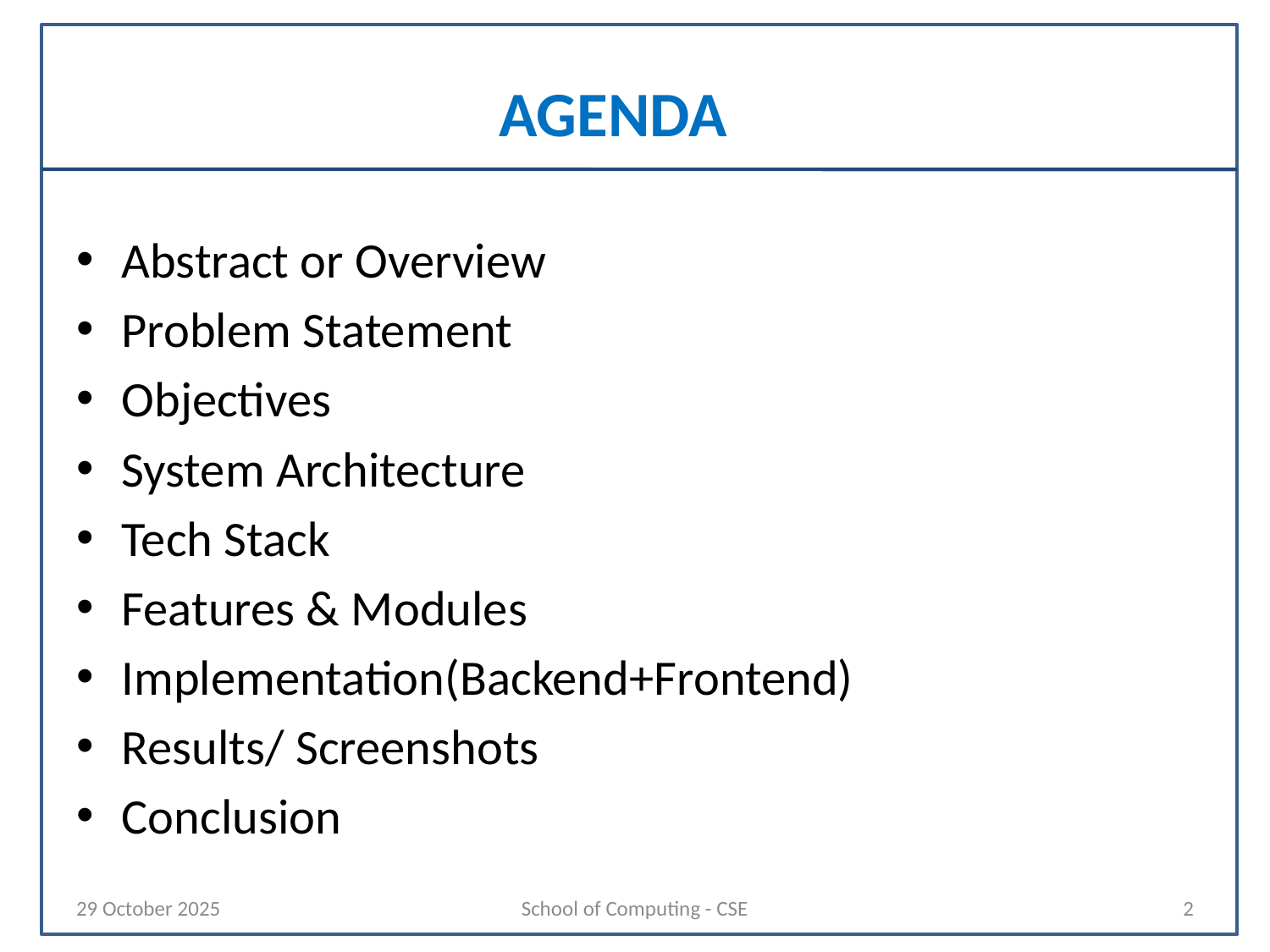

# AGENDA
Abstract or Overview
Problem Statement
Objectives
System Architecture
Tech Stack
Features & Modules
Implementation(Backend+Frontend)
Results/ Screenshots
Conclusion

29 October 2025
School of Computing - CSE
2